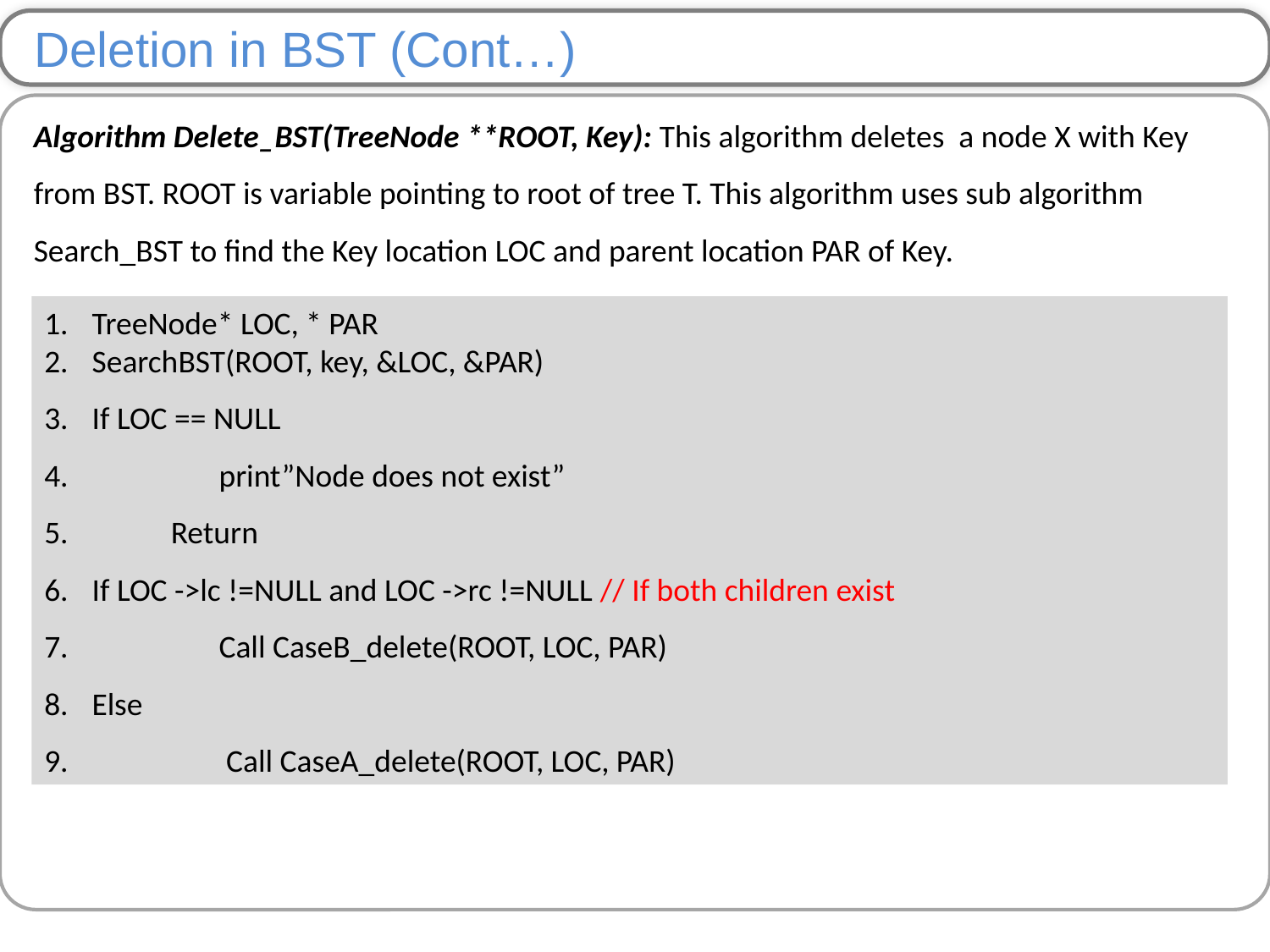

Deletion in BST (Cont…)
Algorithm Delete_BST(TreeNode **ROOT, Key): This algorithm deletes  a node X with Key from BST. ROOT is variable pointing to root of tree T. This algorithm uses sub algorithm Search_BST to find the Key location LOC and parent location PAR of Key.

TreeNode* LOC, * PAR
SearchBST(ROOT, key, &LOC, &PAR)
If LOC == NULL
 	print”Node does not exist”
           Return
If LOC ->lc !=NULL and LOC ->rc !=NULL // If both children exist
 	Call CaseB_delete(ROOT, LOC, PAR)
Else
 	 Call CaseA_delete(ROOT, LOC, PAR)